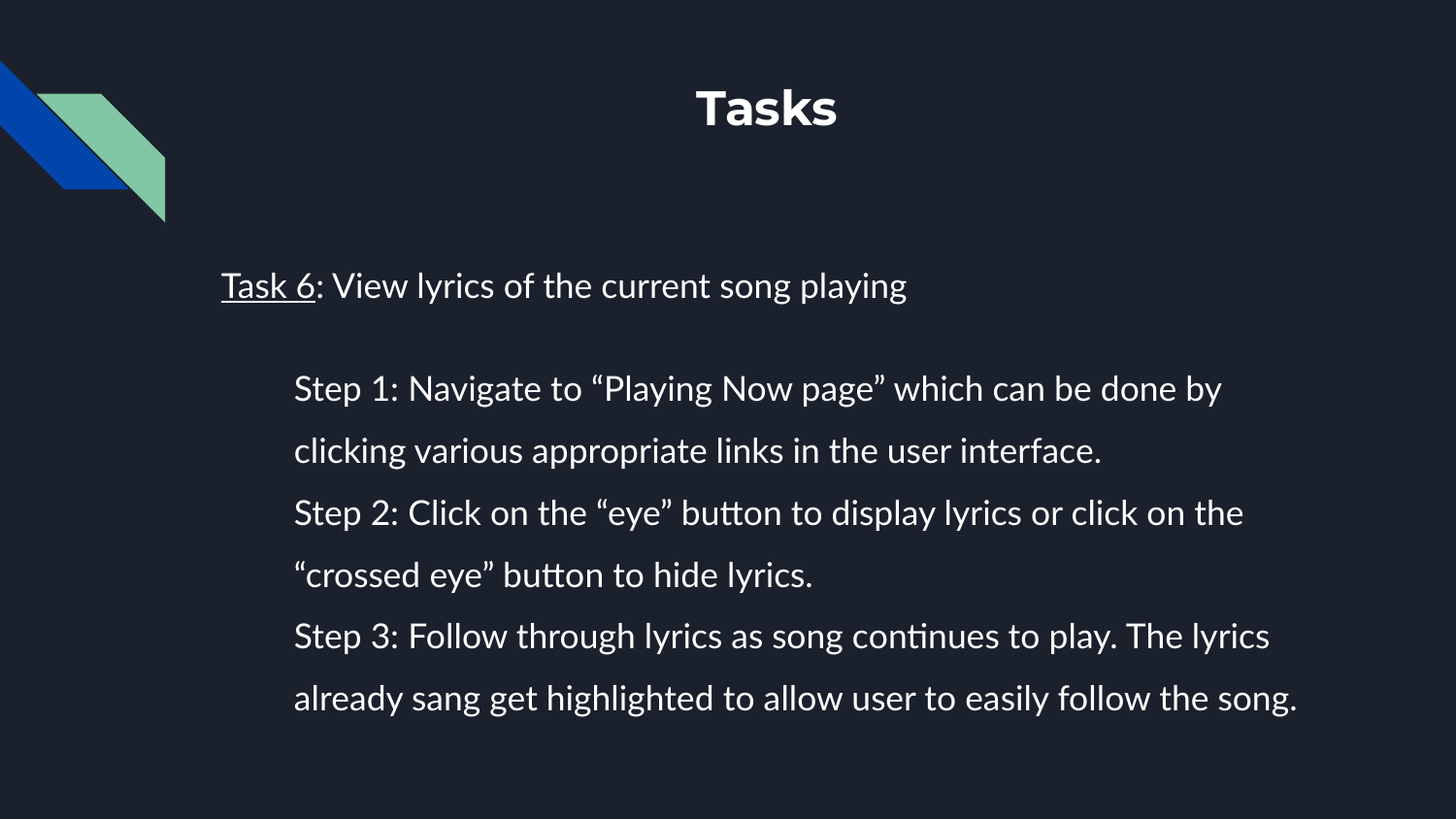

# Tasks
Task 6: View lyrics of the current song playing

Step 1: Navigate to “Playing Now page” which can be done by clicking various appropriate links in the user interface.
Step 2: Click on the “eye” button to display lyrics or click on the “crossed eye” button to hide lyrics.
Step 3: Follow through lyrics as song continues to play. The lyrics already sang get highlighted to allow user to easily follow the song.